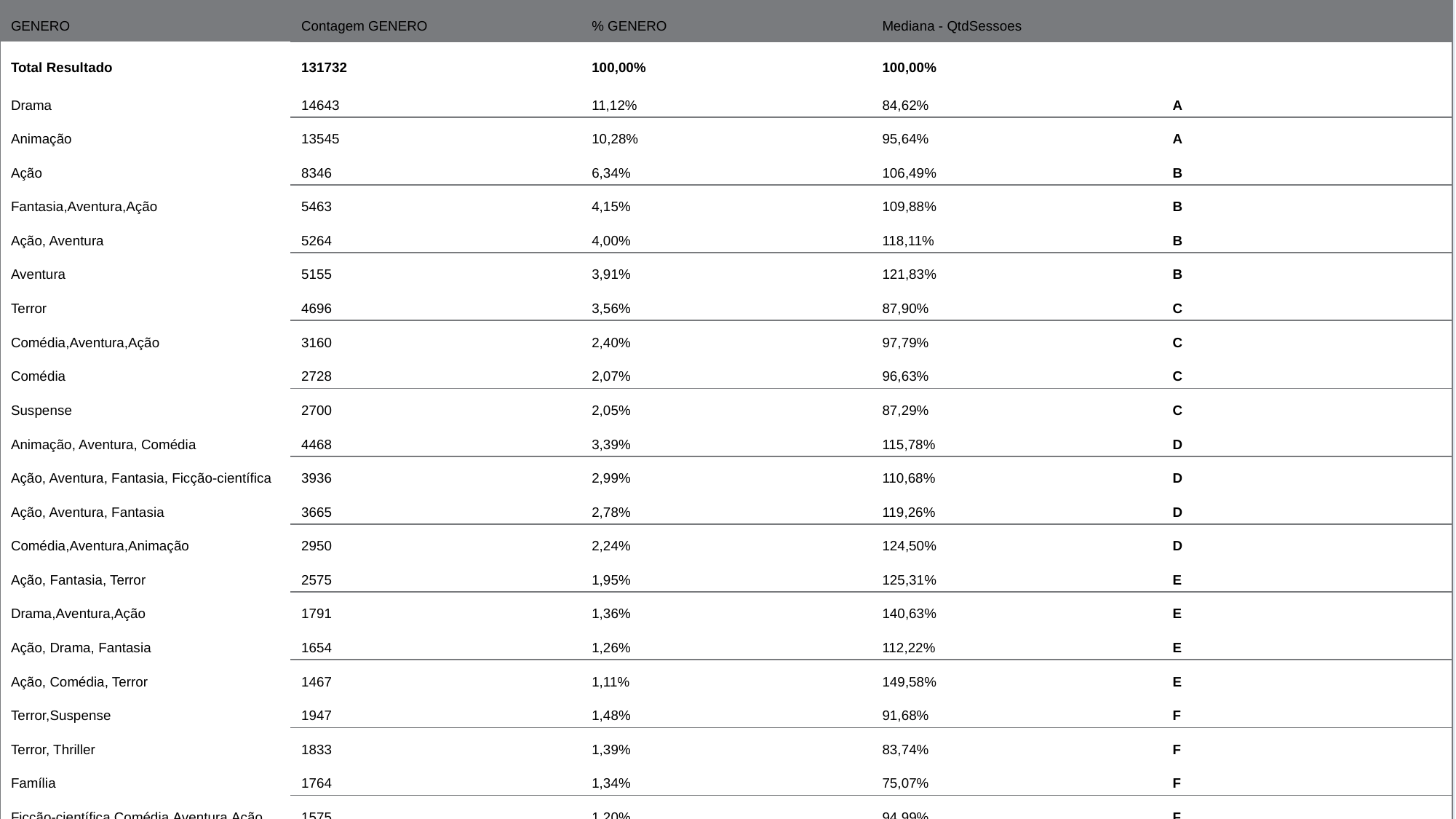

| GENERO | Contagem GENERO | % GENERO | Mediana - QtdSessoes |  |
| --- | --- | --- | --- | --- |
| Total Resultado | 131732 | 100,00% | 100,00% |  |
| Drama | 14643 | 11,12% | 84,62% | A |
| Animação | 13545 | 10,28% | 95,64% | A |
| Ação | 8346 | 6,34% | 106,49% | B |
| Fantasia,Aventura,Ação | 5463 | 4,15% | 109,88% | B |
| Ação, Aventura | 5264 | 4,00% | 118,11% | B |
| Aventura | 5155 | 3,91% | 121,83% | B |
| Terror | 4696 | 3,56% | 87,90% | C |
| Comédia,Aventura,Ação | 3160 | 2,40% | 97,79% | C |
| Comédia | 2728 | 2,07% | 96,63% | C |
| Suspense | 2700 | 2,05% | 87,29% | C |
| Animação, Aventura, Comédia | 4468 | 3,39% | 115,78% | D |
| Ação, Aventura, Fantasia, Ficção-científica | 3936 | 2,99% | 110,68% | D |
| Ação, Aventura, Fantasia | 3665 | 2,78% | 119,26% | D |
| Comédia,Aventura,Animação | 2950 | 2,24% | 124,50% | D |
| Ação, Fantasia, Terror | 2575 | 1,95% | 125,31% | E |
| Drama,Aventura,Ação | 1791 | 1,36% | 140,63% | E |
| Ação, Drama, Fantasia | 1654 | 1,26% | 112,22% | E |
| Ação, Comédia, Terror | 1467 | 1,11% | 149,58% | E |
| Terror,Suspense | 1947 | 1,48% | 91,68% | F |
| Terror, Thriller | 1833 | 1,39% | 83,74% | F |
| Família | 1764 | 1,34% | 75,07% | F |
| Ficção-científica,Comédia,Aventura,Ação | 1575 | 1,20% | 94,99% | F |
| Fantasia,Família,Aventura | 1534 | 1,16% | 94,74% | F |
| Aventura, Família, Fantasia | 1333 | 1,01% | 105,81% | F |
| Policial,Ação | 1230 | 0,93% | 90,93% | G |
| Romance | 1186 | 0,90% | 69,73% | G |
| Animação, Família | 1106 | 0,84% | 91,20% | G |
| Ficção-científica,Aventura,Ação | 932 | 0,71% | 78,96% | G |
#